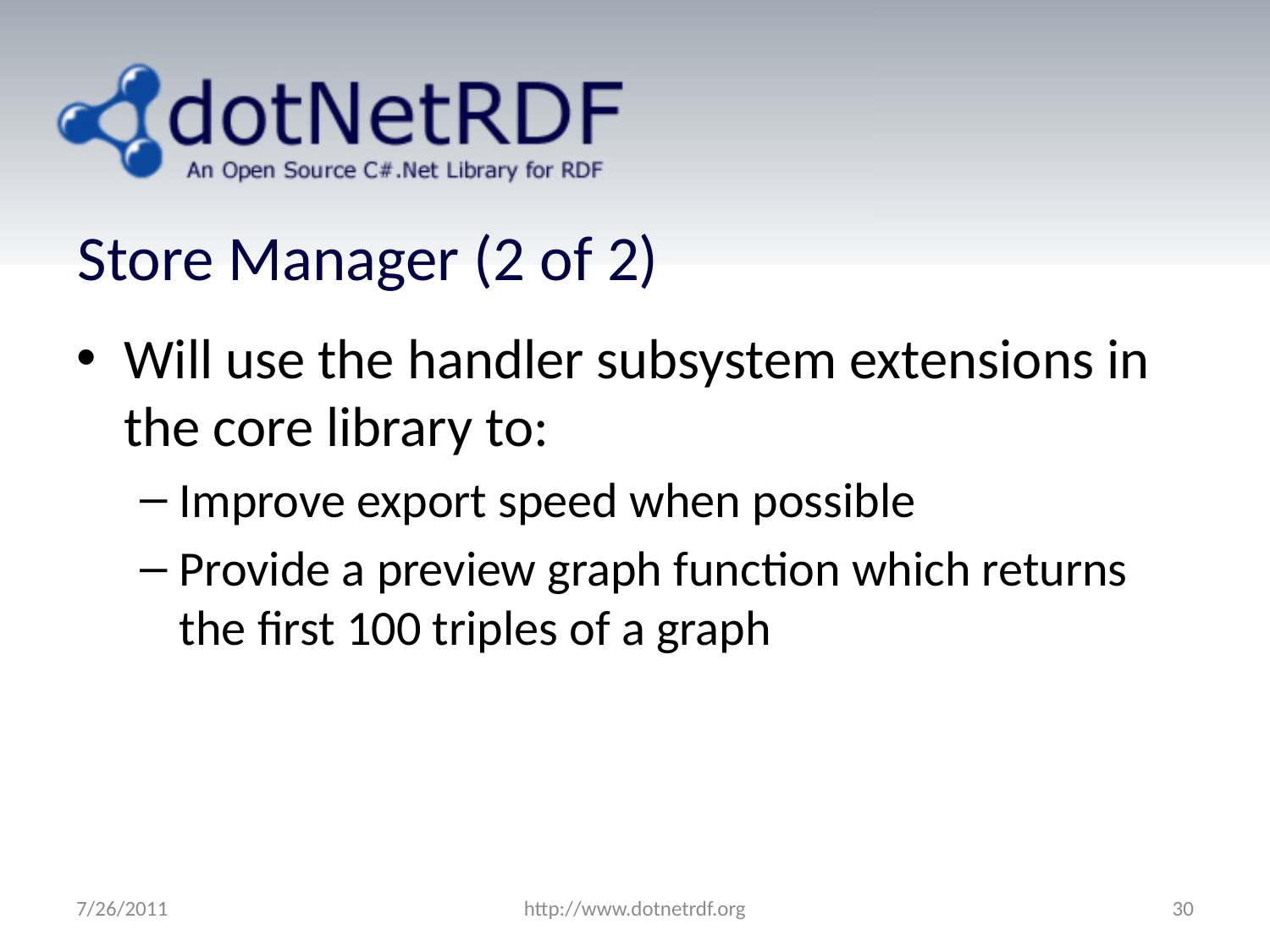

# Store Manager (2 of 2)
Will use the handler subsystem extensions in the core library to:
Improve export speed when possible
Provide a preview graph function which returns the first 100 triples of a graph

7/26/2011
http://www.dotnetrdf.org
30